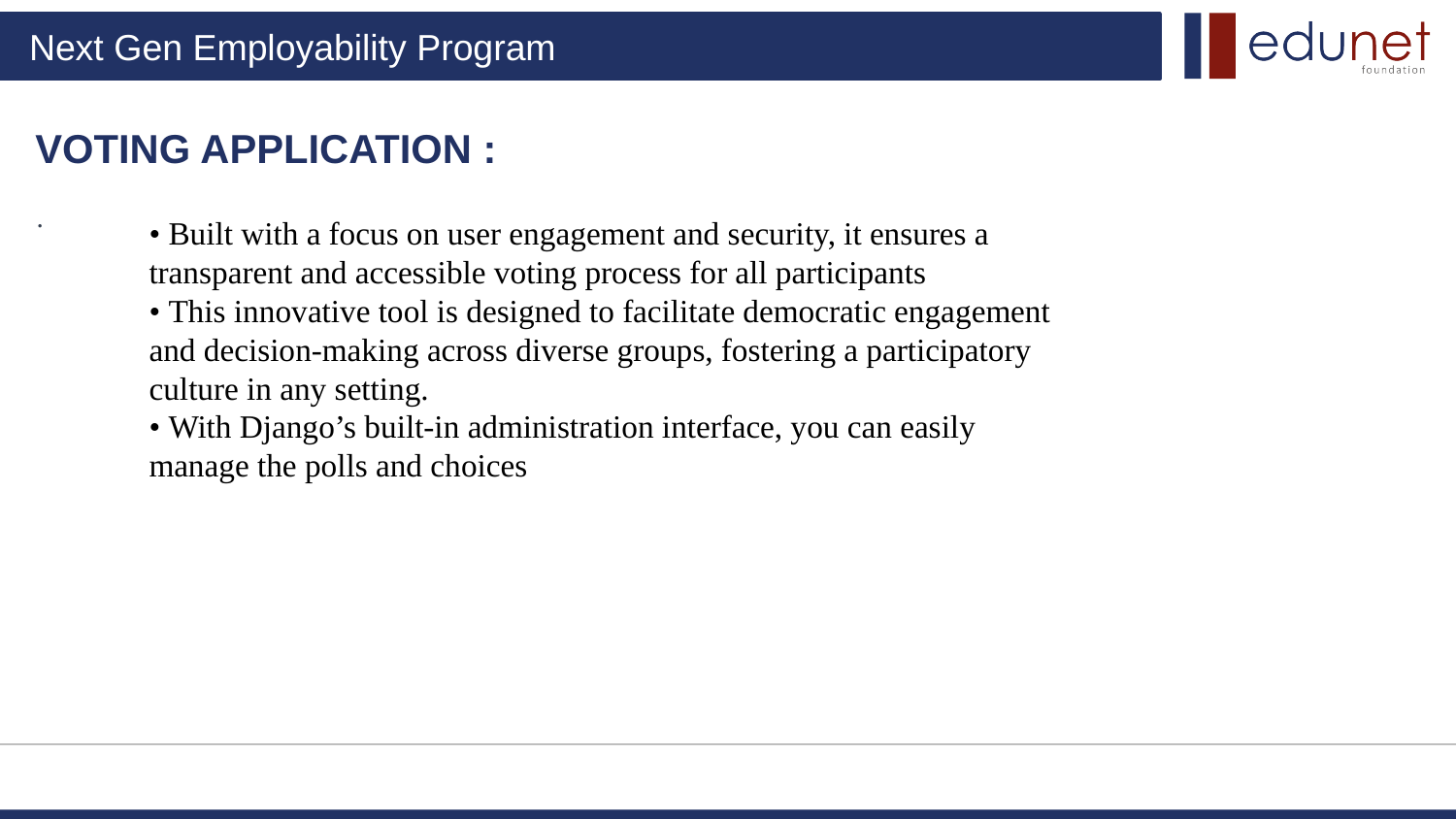

VOTING APPLICATION :
.
• Built with a focus on user engagement and security, it ensures a
transparent and accessible voting process for all participants
• This innovative tool is designed to facilitate democratic engagement
and decision-making across diverse groups, fostering a participatory
culture in any setting.
• With Django’s built-in administration interface, you can easily
manage the polls and choices